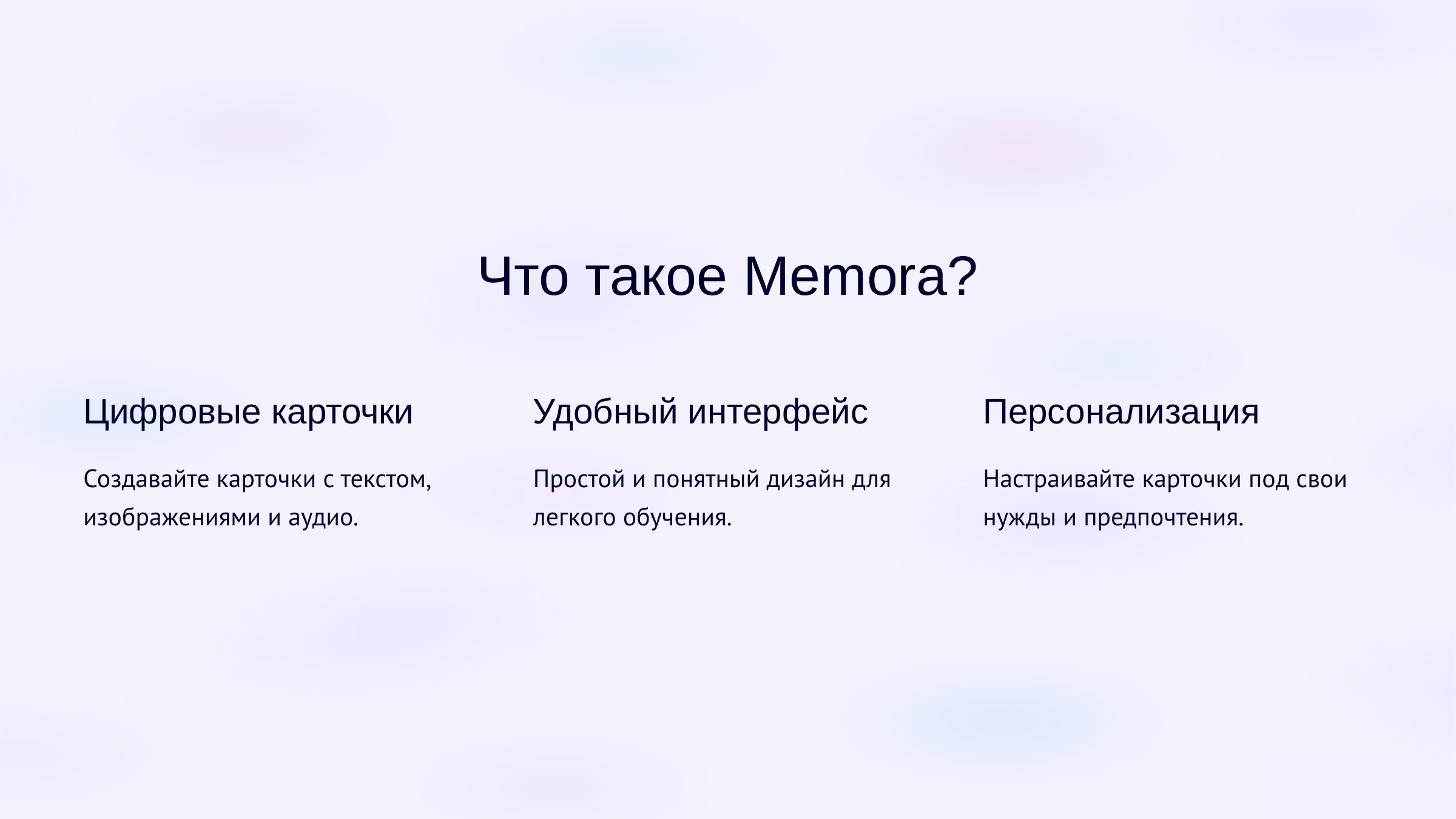

Что такое Memora?
Цифровые карточки
Удобный интерфейс
Персонализация
Создавайте карточки с текстом, изображениями и аудио.
Простой и понятный дизайн для легкого обучения.
Настраивайте карточки под свои нужды и предпочтения.